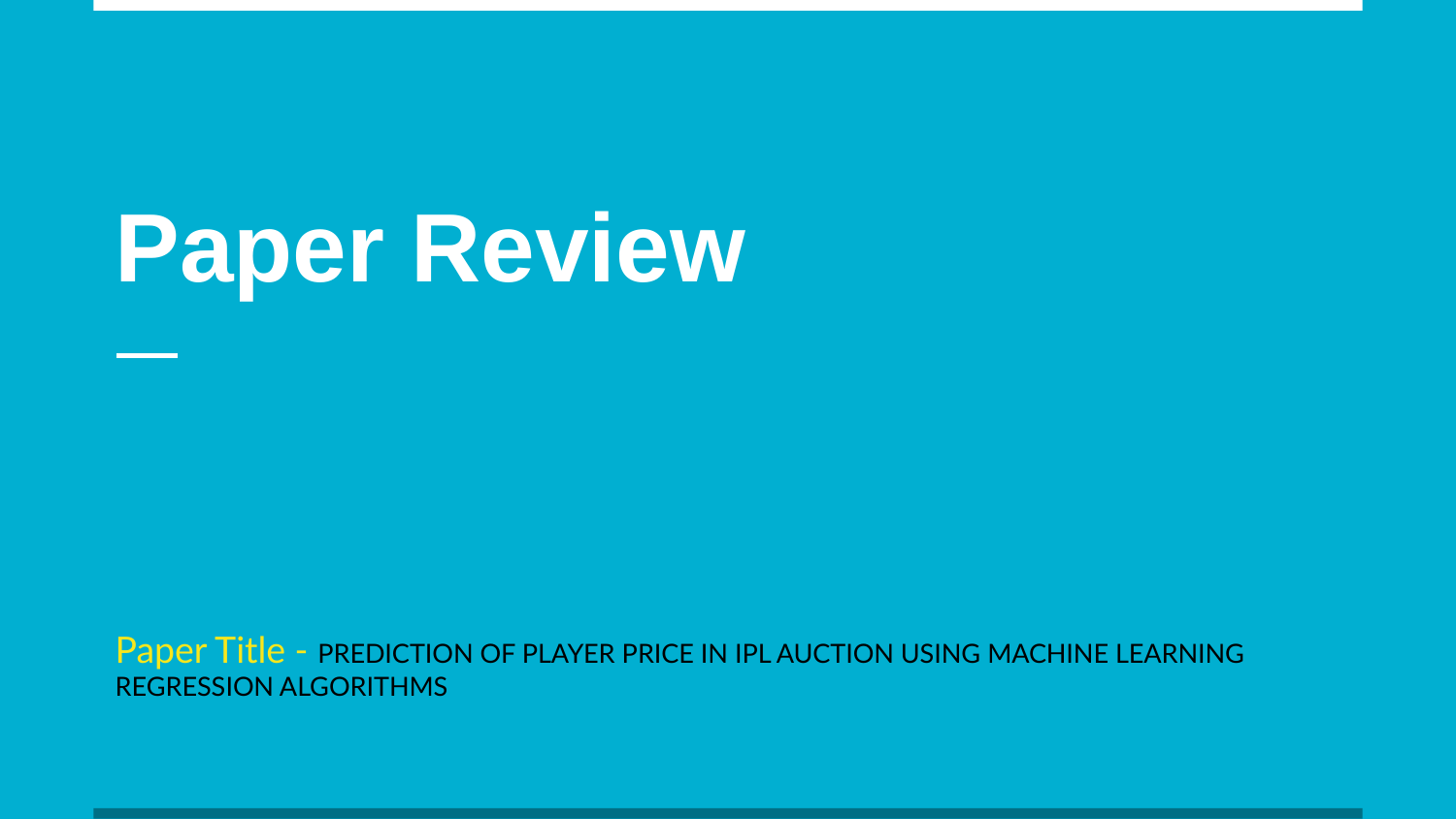

# Paper Review
Paper Title - PREDICTION OF PLAYER PRICE IN IPL AUCTION USING MACHINE LEARNING REGRESSION ALGORITHMS